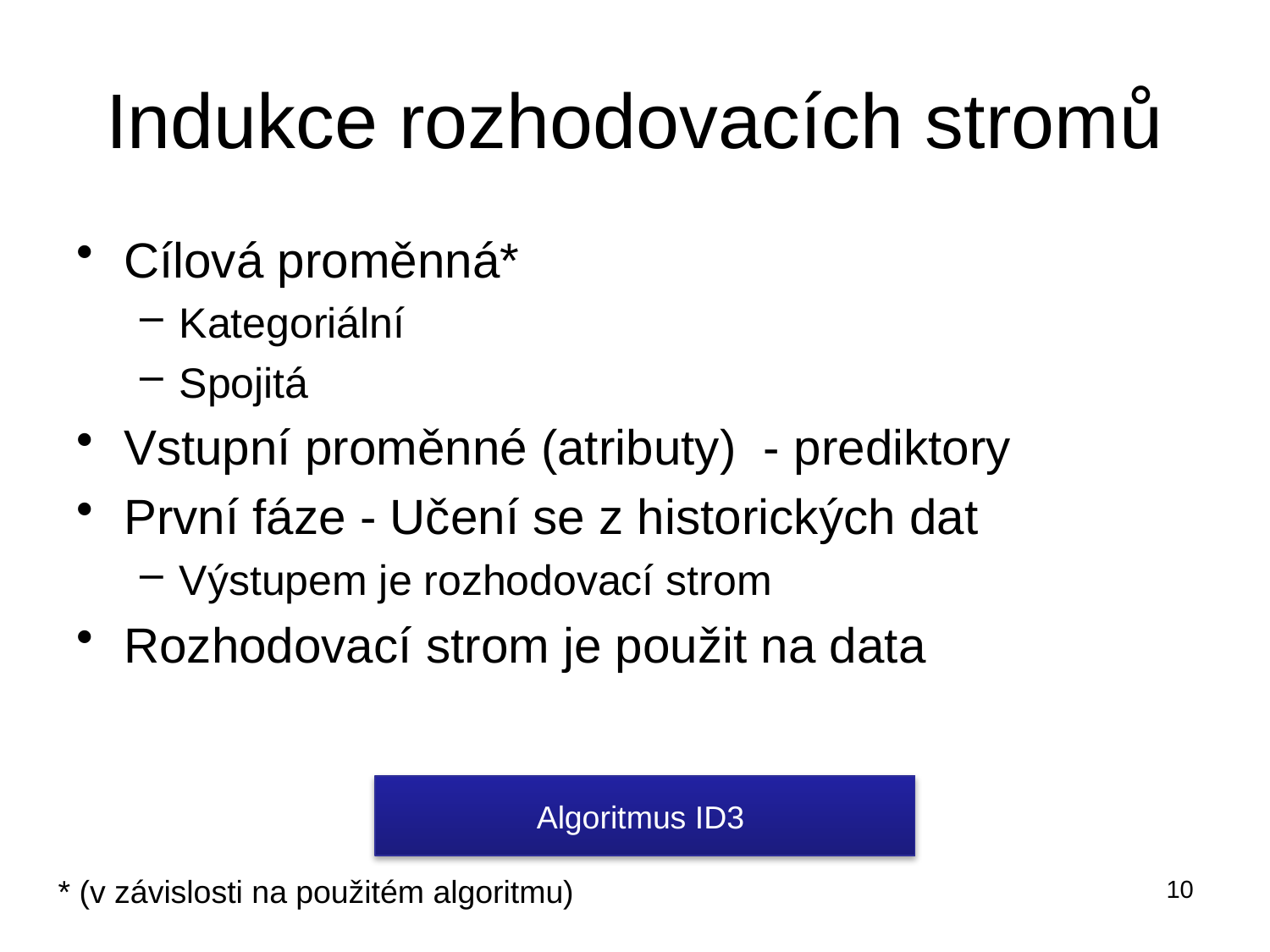

# Indukce rozhodovacích stromů
Cílová proměnná*
Kategoriální
Spojitá
Vstupní proměnné (atributy)  - prediktory
První fáze - Učení se z historických dat
Výstupem je rozhodovací strom
Rozhodovací strom je použit na data
Algoritmus ID3
* (v závislosti na použitém algoritmu)
10